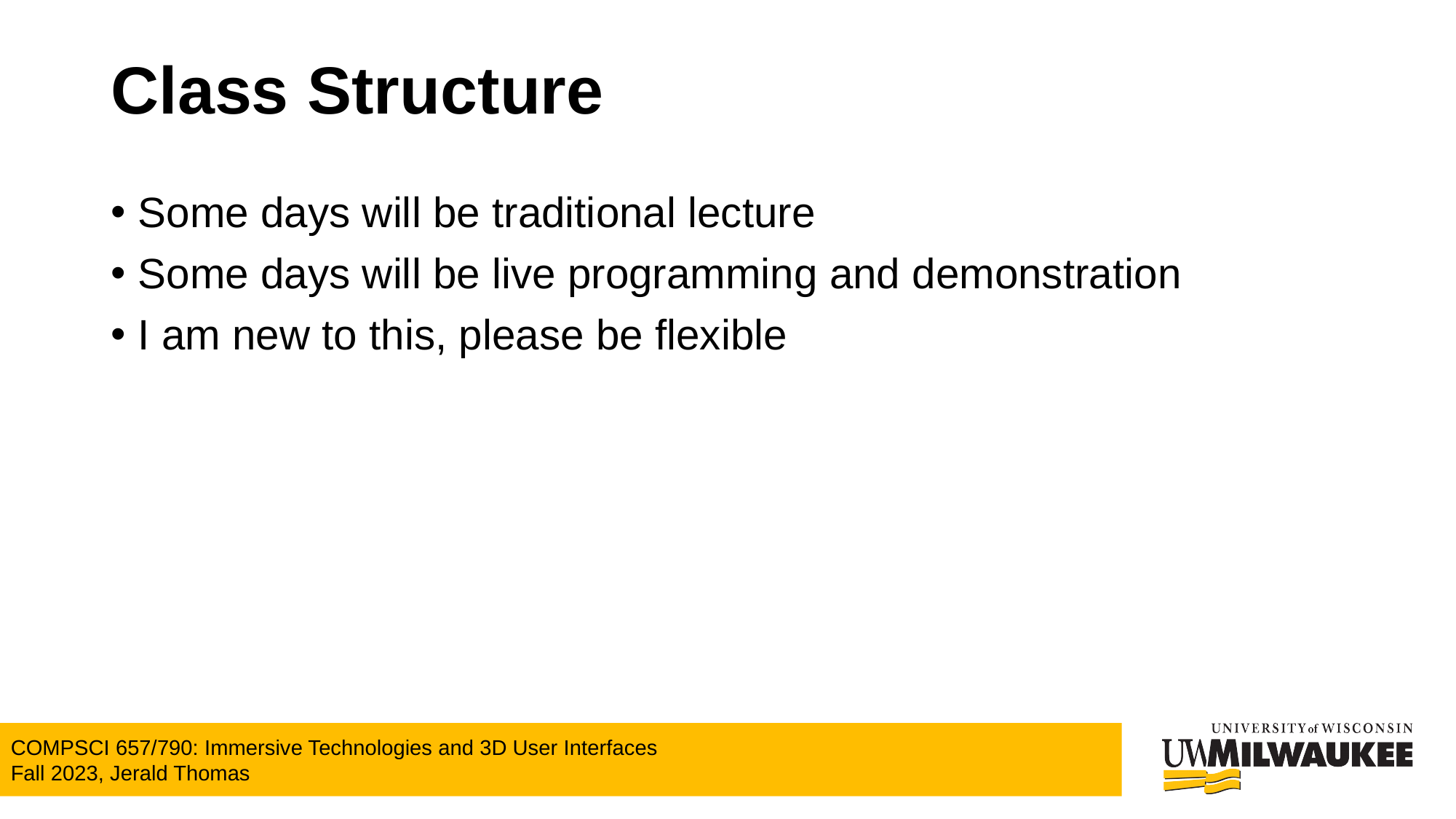

# Class Structure
Some days will be traditional lecture
Some days will be live programming and demonstration
I am new to this, please be flexible